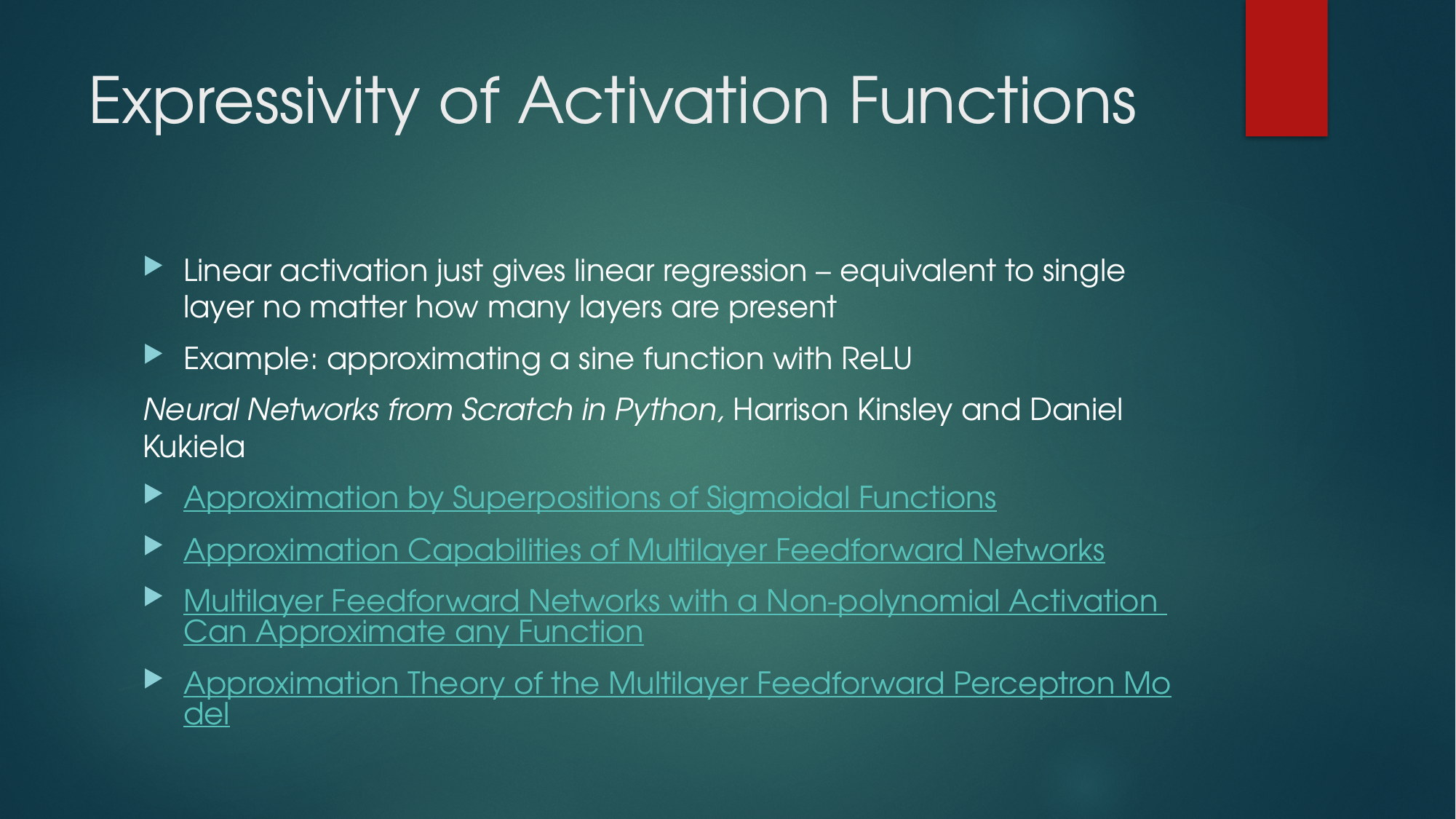

# Expressivity of Activation Functions
Linear activation just gives linear regression – equivalent to single layer no matter how many layers are present
Example: approximating a sine function with ReLU
Neural Networks from Scratch in Python, Harrison Kinsley and Daniel Kukiela
Approximation by Superpositions of Sigmoidal Functions
Approximation Capabilities of Multilayer Feedforward Networks
Multilayer Feedforward Networks with a Non-polynomial Activation Can Approximate any Function
Approximation Theory of the Multilayer Feedforward Perceptron Model